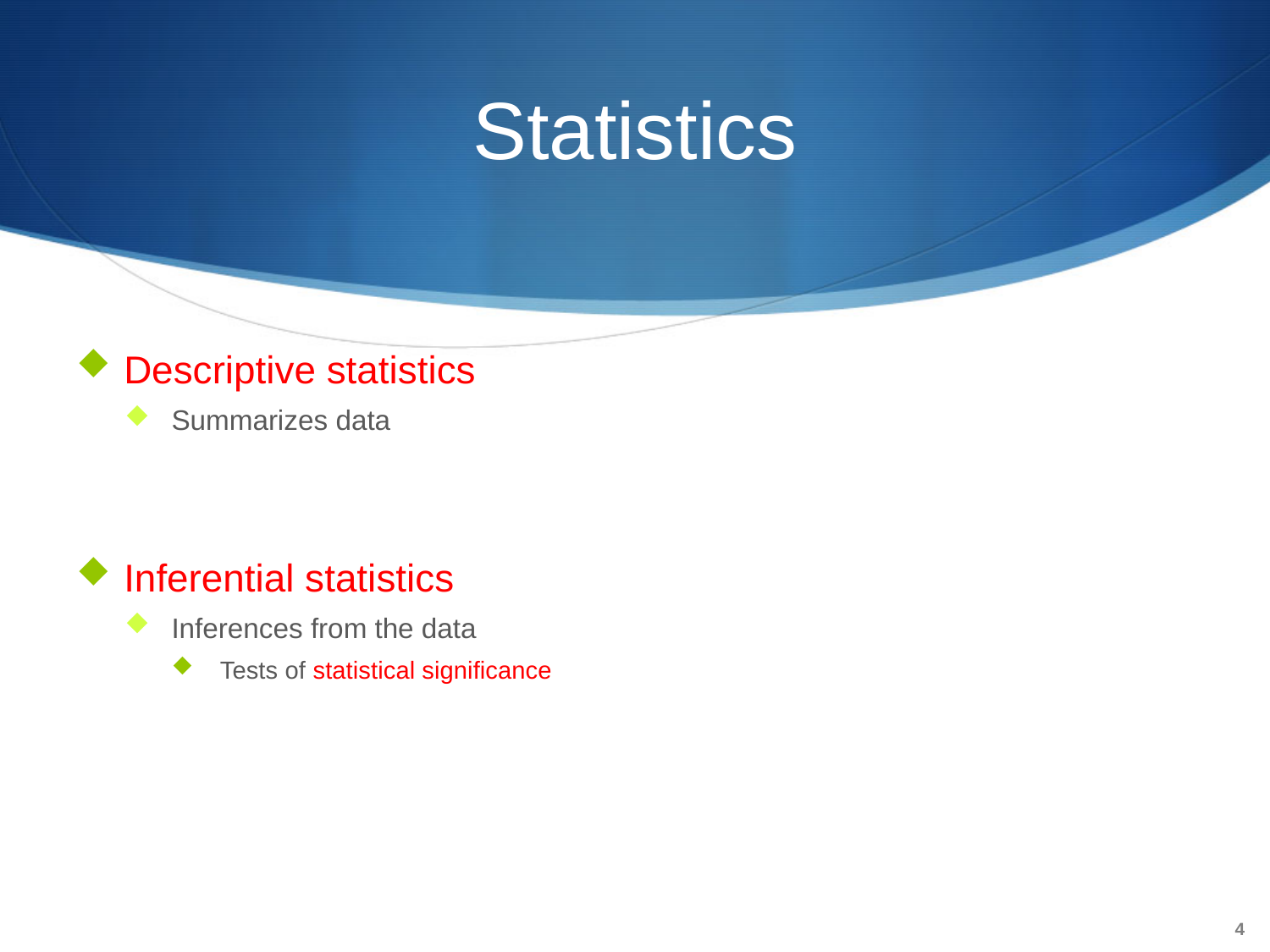

# Statistics
Descriptive statistics
Summarizes data

Inferential statistics
Inferences from the data
Tests of statistical significance
4